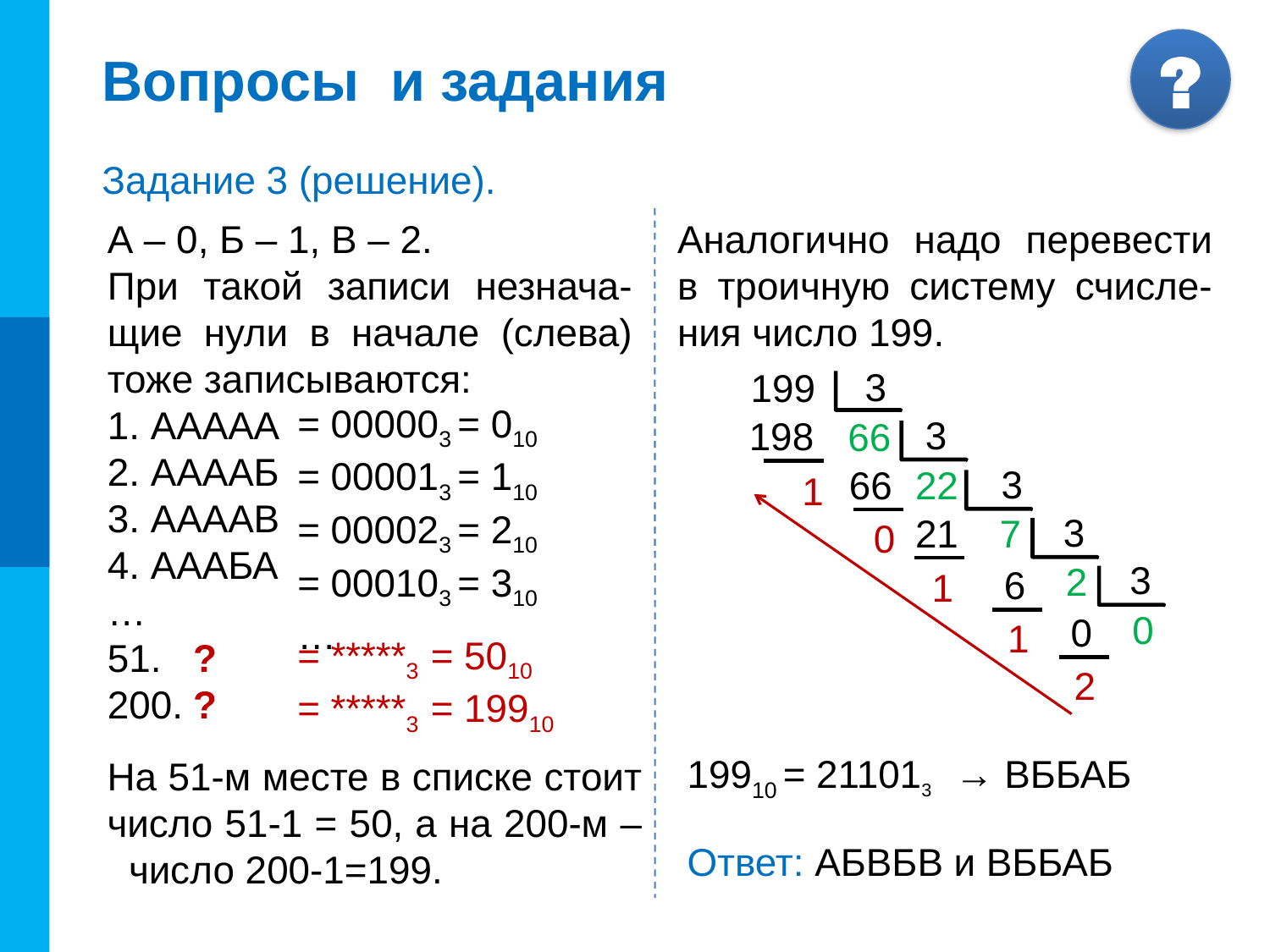

# Вопросы  и задания
Задание 3 (решение).

А – 0, Б – 1, В – 2.
При такой записи незнача-щие нули в начале (слева) тоже записываются:
1. ААААА
2. ААААБ
3. ААААВ
4. АААБА
…
51.   ?
200. ?

Чтобы понять, какое слово соответствует этому числу, надо перевести его в троич-ную систему счисления и при необходимости дополнить слева «0» до пяти разрядов.
Аналогично надо перевести в троичную систему счисле-ния число 199.
3
199

198
66
1
= 000003 = 010
= 000013 = 110
= 000023 = 210
= 000103 = 310
…
3

22
66
0
3

21
7
1
3

2
6
1
3
50

48
16
2
3

0
0
2
3

5
15
1
= *****3  = 5010
= *****3  = 19910
3

3
1
2
3

0
0
1
19910 = 211013
→ ВББАБ
На 51-м месте в списке стоит число 51-1 = 50, а на 200-м –   число 200-1=199.
Ответ: АБВБВ и ВББАБ
5010 = 012123
→ АБВБВ